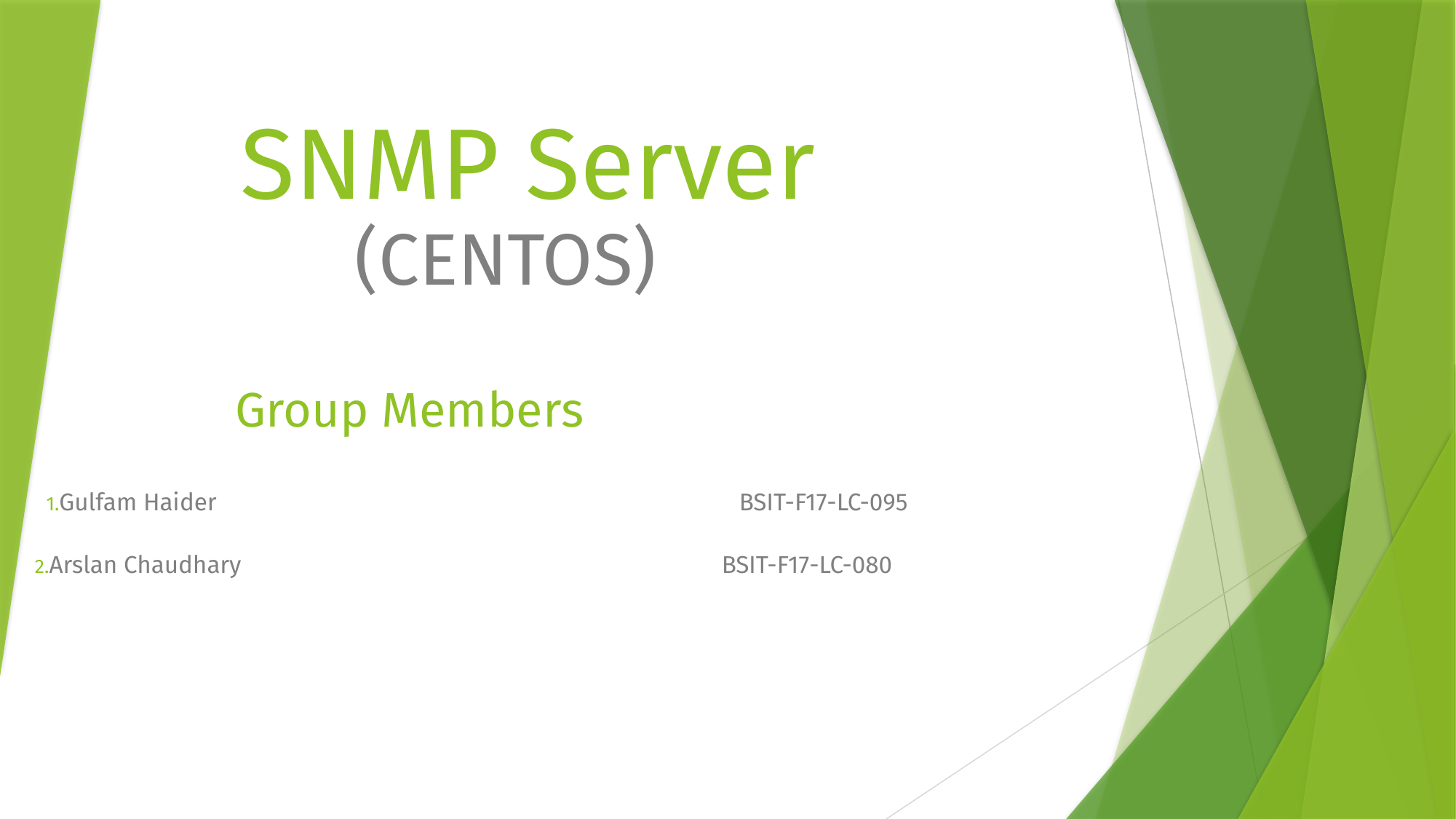

# SNMP Server
       (CENTOS)
Group Members
Gulfam Haider					      BSIT-F17-LC-095
Arslan Chaudhary					     BSIT-F17-LC-080